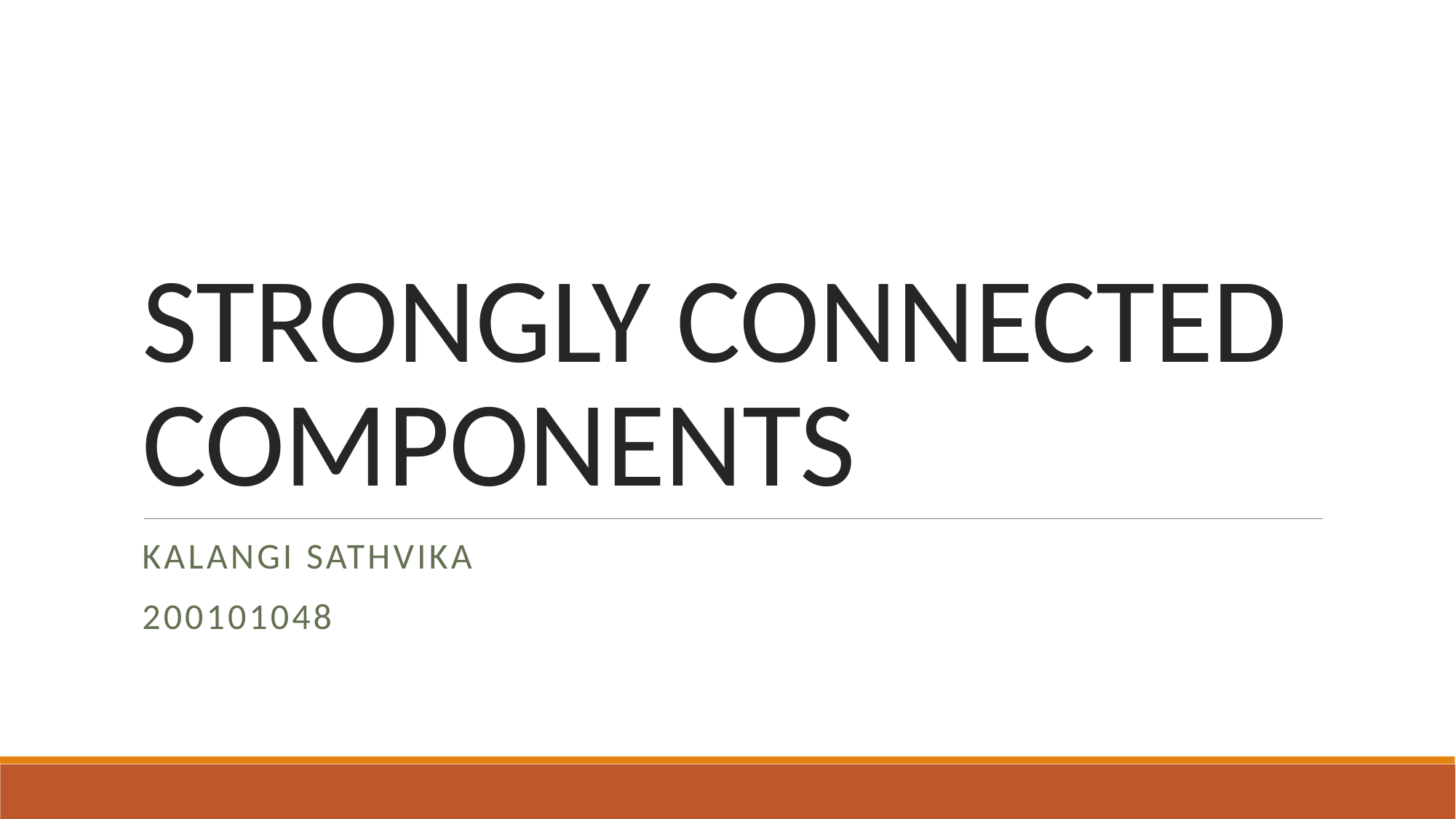

# STRONGLY CONNECTED COMPONENTS
KALANGI SATHVIKA
200101048